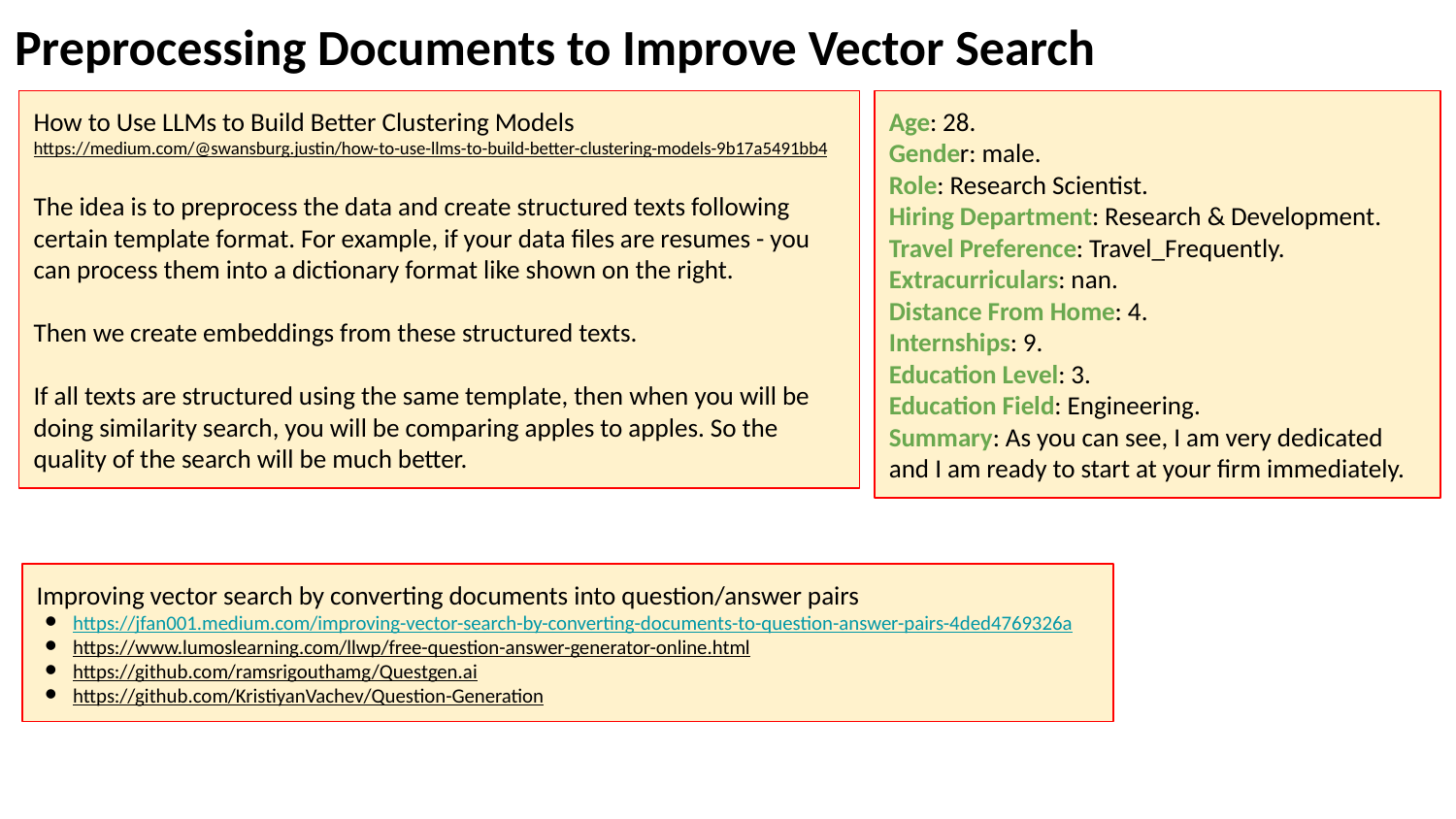

Preprocessing Documents to Improve Vector Search
How to Use LLMs to Build Better Clustering Models
https://medium.com/@swansburg.justin/how-to-use-llms-to-build-better-clustering-models-9b17a5491bb4

The idea is to preprocess the data and create structured texts following certain template format. For example, if your data files are resumes - you can process them into a dictionary format like shown on the right.

Then we create embeddings from these structured texts.

If all texts are structured using the same template, then when you will be doing similarity search, you will be comparing apples to apples. So the quality of the search will be much better.
Age: 28.
Gender: male.
Role: Research Scientist.
Hiring Department: Research & Development.
Travel Preference: Travel_Frequently.
Extracurriculars: nan.
Distance From Home: 4.
Internships: 9.
Education Level: 3.
Education Field: Engineering.
Summary: As you can see, I am very dedicated and I am ready to start at your firm immediately.
Improving vector search by converting documents into question/answer pairs
https://jfan001.medium.com/improving-vector-search-by-converting-documents-to-question-answer-pairs-4ded4769326a
https://www.lumoslearning.com/llwp/free-question-answer-generator-online.html
https://github.com/ramsrigouthamg/Questgen.ai
https://github.com/KristiyanVachev/Question-Generation